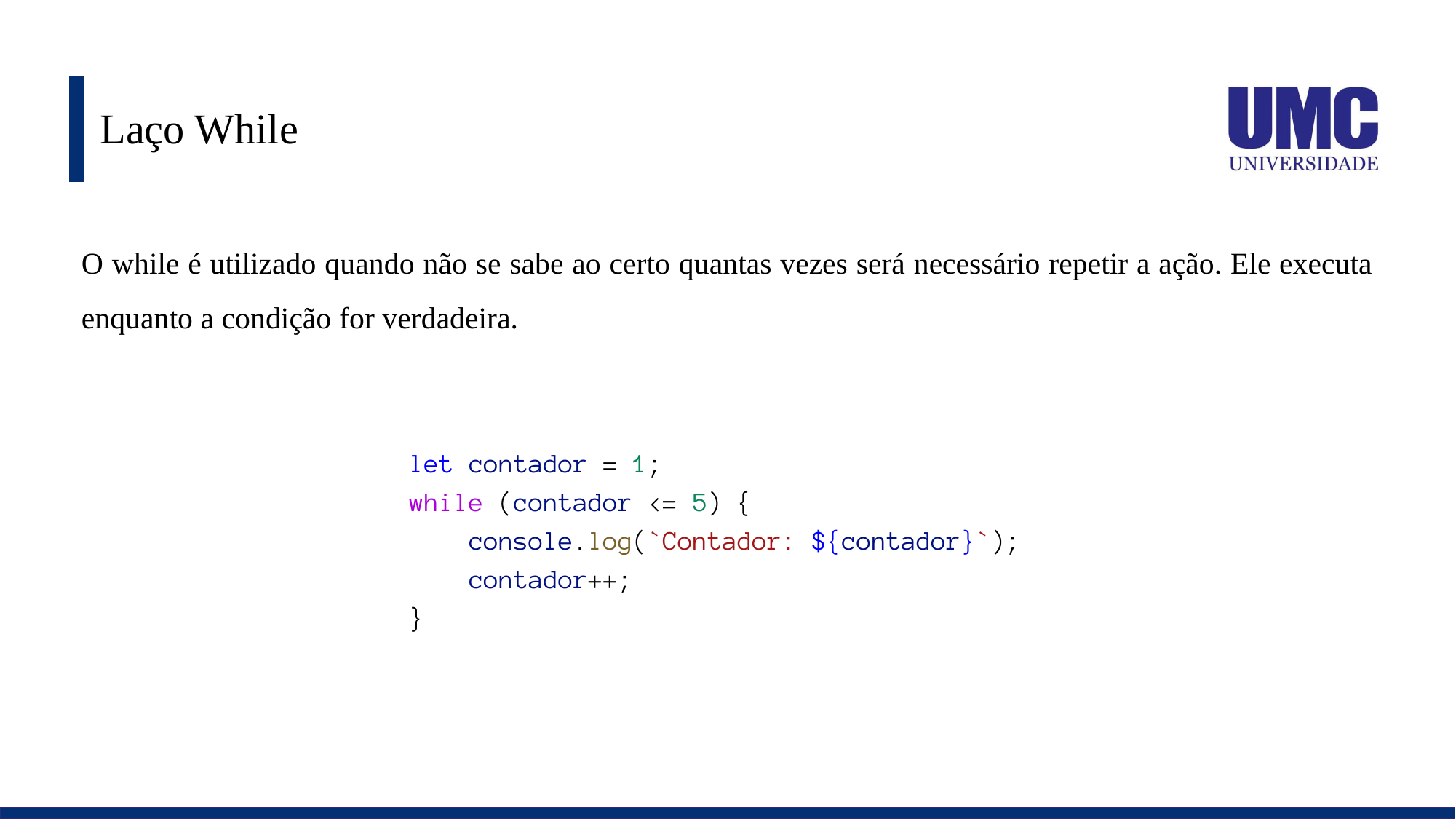

# Laço While
O while é utilizado quando não se sabe ao certo quantas vezes será necessário repetir a ação. Ele executa enquanto a condição for verdadeira.
let contador = 1;
while (contador <= 5) {
    console.log(`Contador: ${contador}`);
    contador++;
}